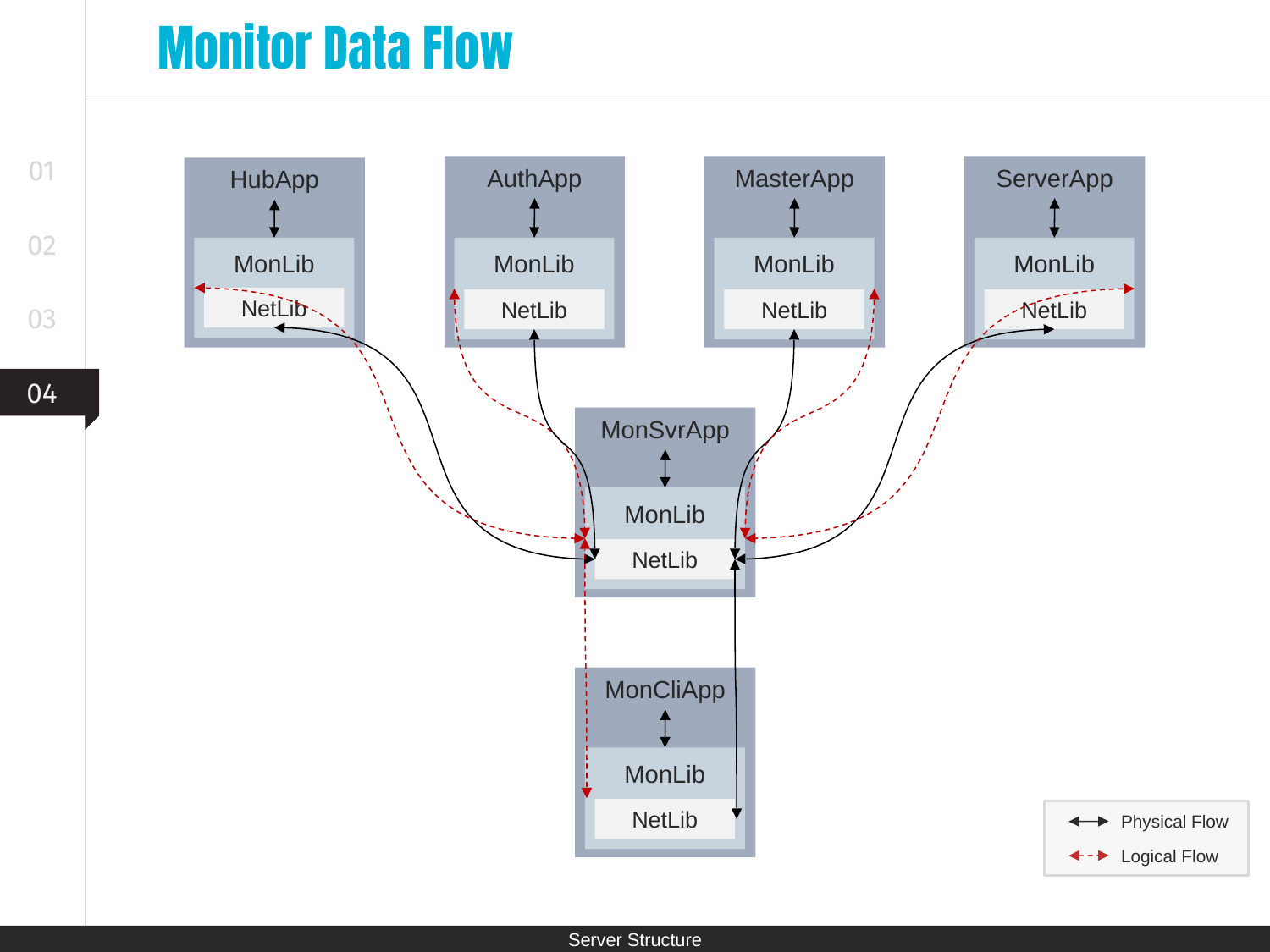

Monitor Data Flow
01

AuthApp

MasterApp

ServerApp

HubApp
02

MonLib
MonLib
MonLib
MonLib
NetLib
NetLib
NetLib
NetLib
03

04

MonSvrApp

MonLib
NetLib

MonCliApp

MonLib
NetLib

Physical Flow
Logical Flow
Server Structure